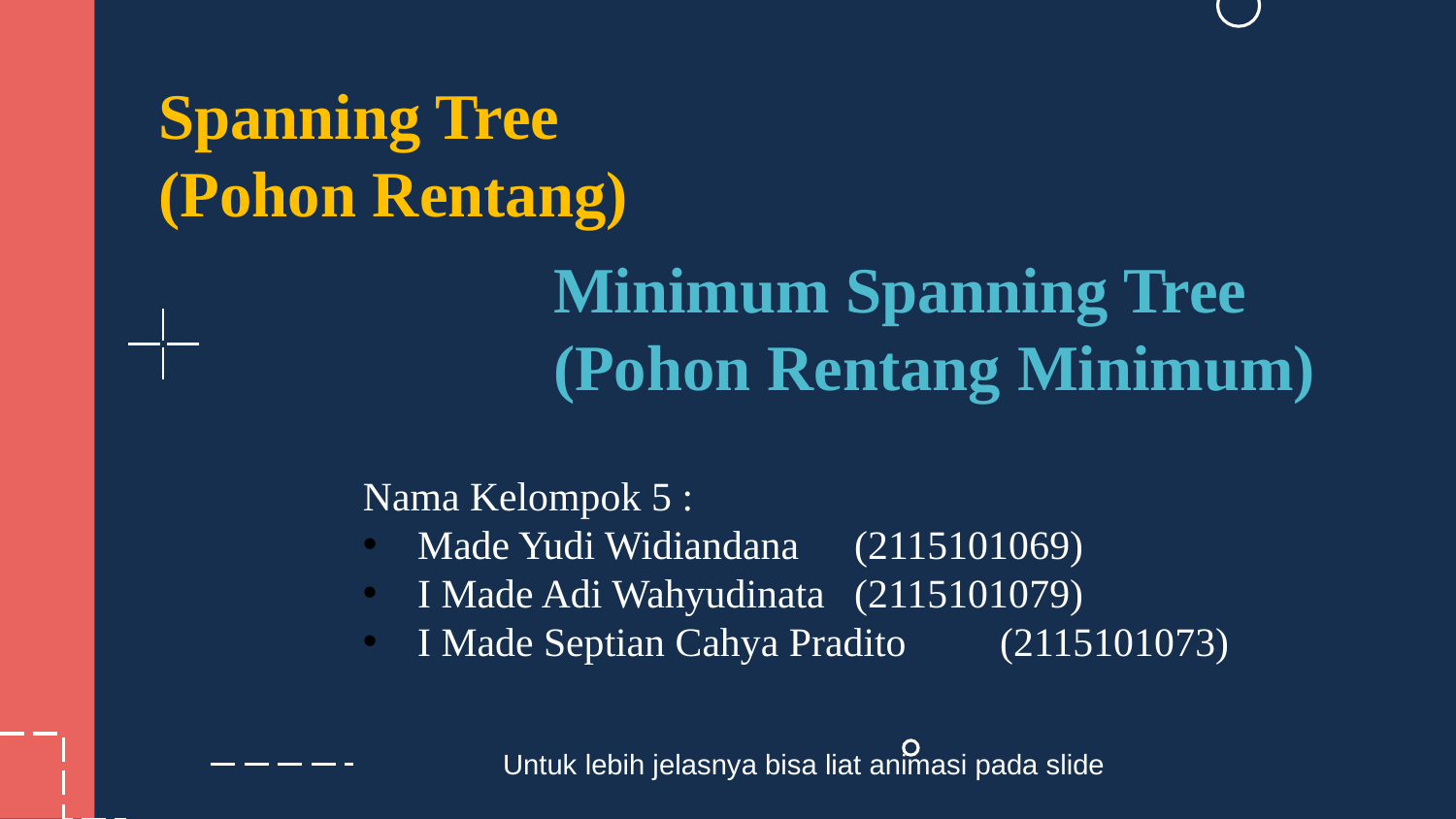

# Spanning Tree (Pohon Rentang)
Minimum Spanning Tree (Pohon Rentang Minimum)

Nama Kelompok 5 :
Made Yudi Widiandana 	(2115101069)
I Made Adi Wahyudinata 	(2115101079)
I Made Septian Cahya Pradito 	(2115101073)
Untuk lebih jelasnya bisa liat animasi pada slide